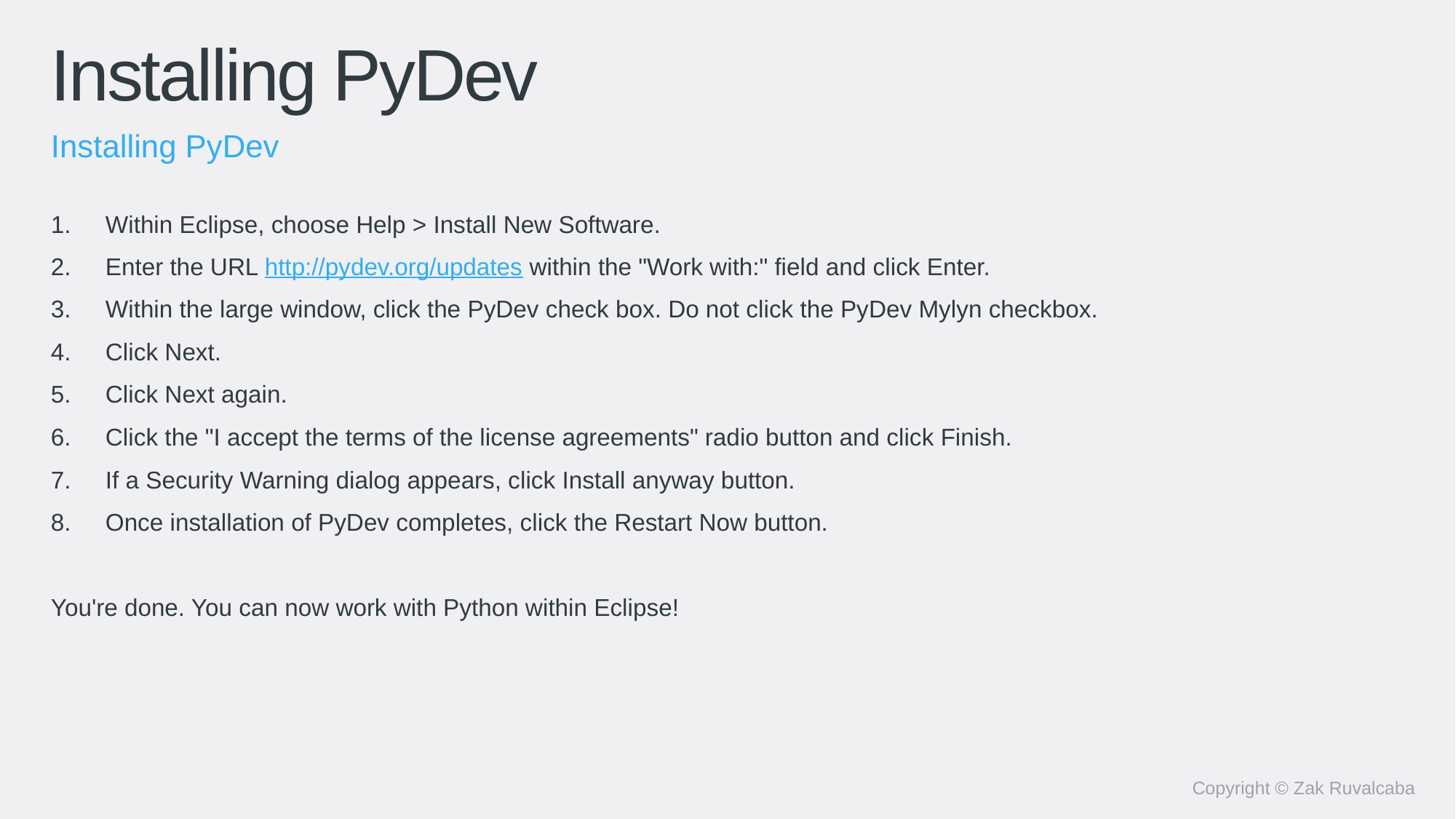

# Installing PyDev
Installing PyDev
Within Eclipse, choose Help > Install New Software.
Enter the URL http://pydev.org/updates within the "Work with:" field and click Enter.
Within the large window, click the PyDev check box. Do not click the PyDev Mylyn checkbox.
Click Next.
Click Next again.
Click the "I accept the terms of the license agreements" radio button and click Finish.
If a Security Warning dialog appears, click Install anyway button.
Once installation of PyDev completes, click the Restart Now button.

You're done. You can now work with Python within Eclipse!